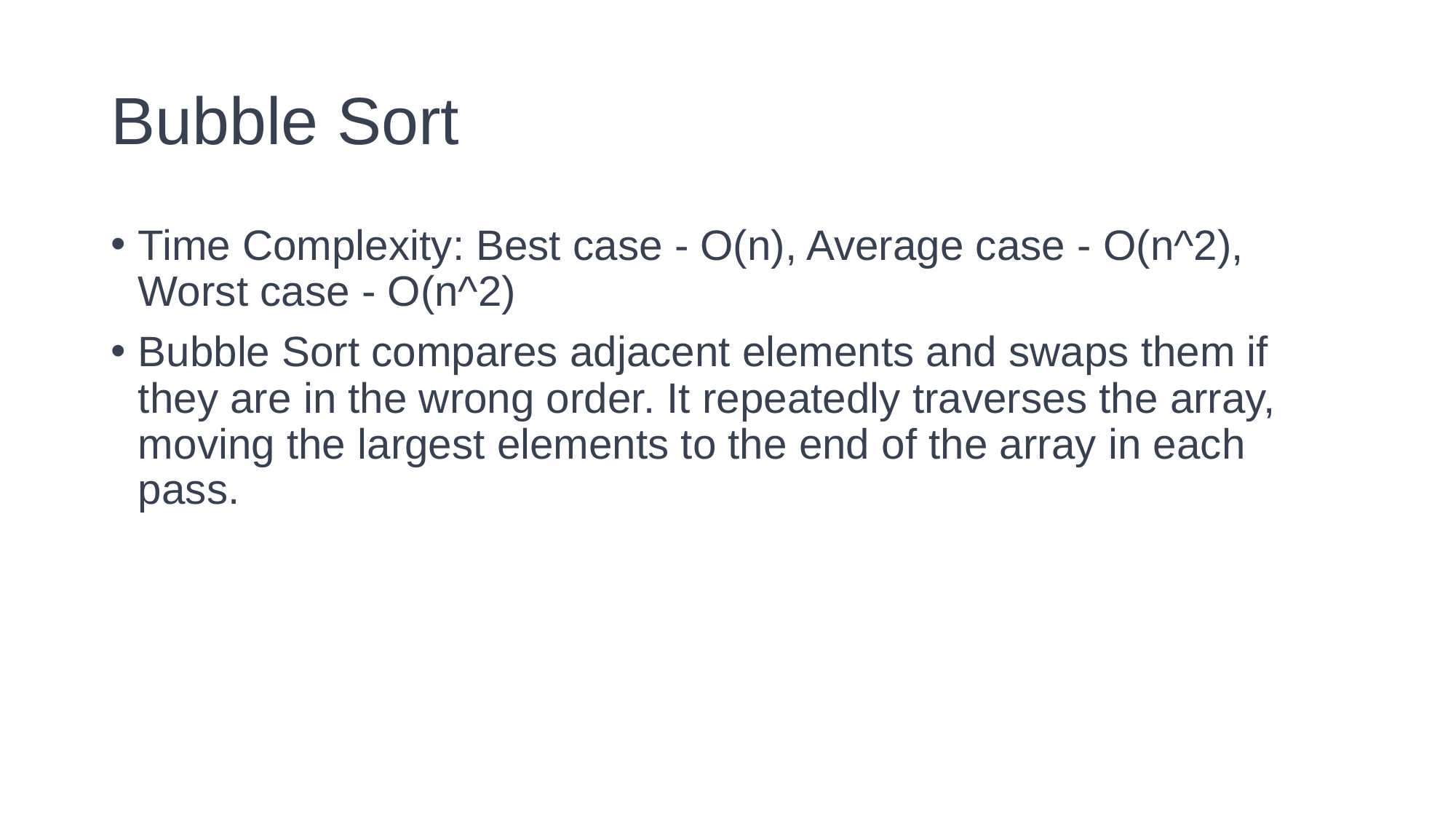

# Bubble Sort
Time Complexity: Best case - O(n), Average case - O(n^2), Worst case - O(n^2)
Bubble Sort compares adjacent elements and swaps them if they are in the wrong order. It repeatedly traverses the array, moving the largest elements to the end of the array in each pass.